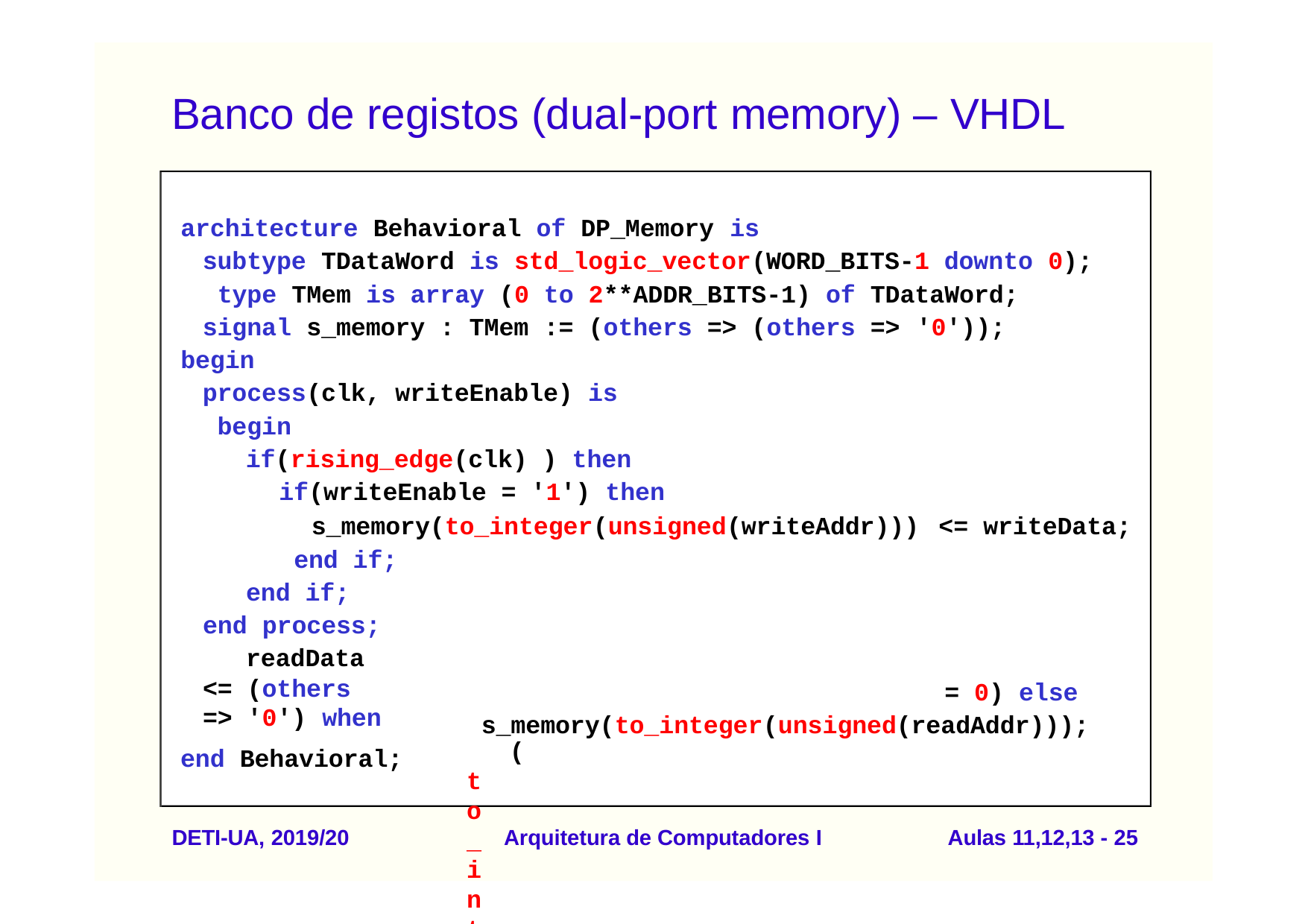

# Banco de registos (dual-port memory) – VHDL

architecture Behavioral of DP_Memory is
subtype TDataWord is std_logic_vector(WORD_BITS-1 downto 0);  type TMem is array (0 to 2**ADDR_BITS-1) of TDataWord;  signal s_memory : TMem := (others => (others => '0'));
begin
process(clk, writeEnable) is  begin
if(rising_edge(clk) ) then  if(writeEnable = '1') then
s_memory(to_integer(unsigned(writeAddr)))  end if;
end if;  end process;
readData <= (others => '0') when
(to_integer(unsigned(readAddr))
<= writeData;
= 0) else
s_memory(to_integer(unsigned(readAddr)));
end Behavioral;
DETI-UA, 2019/20
Arquitetura de Computadores I
Aulas 11,12,13 - 25